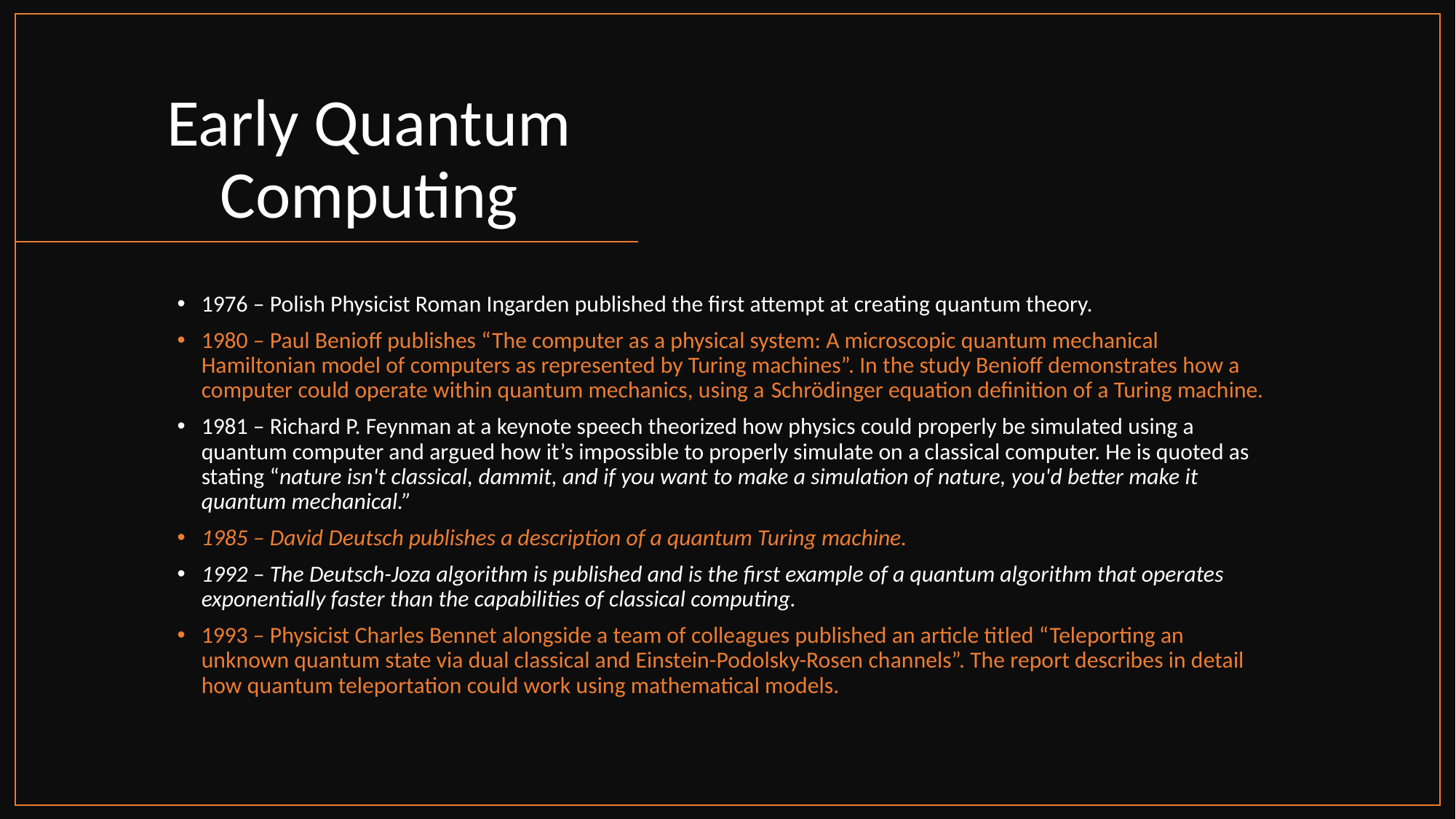

# Early Quantum Computing
1976 – Polish Physicist Roman Ingarden published the first attempt at creating quantum theory.
1980 – Paul Benioff publishes “The computer as a physical system: A microscopic quantum mechanical Hamiltonian model of computers as represented by Turing machines”. In the study Benioff demonstrates how a computer could operate within quantum mechanics, using a Schrödinger equation definition of a Turing machine.
1981 – Richard P. Feynman at a keynote speech theorized how physics could properly be simulated using a quantum computer and argued how it’s impossible to properly simulate on a classical computer. He is quoted as stating “nature isn't classical, dammit, and if you want to make a simulation of nature, you'd better make it quantum mechanical.”
1985 – David Deutsch publishes a description of a quantum Turing machine.
1992 – The Deutsch-Joza algorithm is published and is the first example of a quantum algorithm that operates exponentially faster than the capabilities of classical computing.
1993 – Physicist Charles Bennet alongside a team of colleagues published an article titled “Teleporting an unknown quantum state via dual classical and Einstein-Podolsky-Rosen channels”. The report describes in detail how quantum teleportation could work using mathematical models.